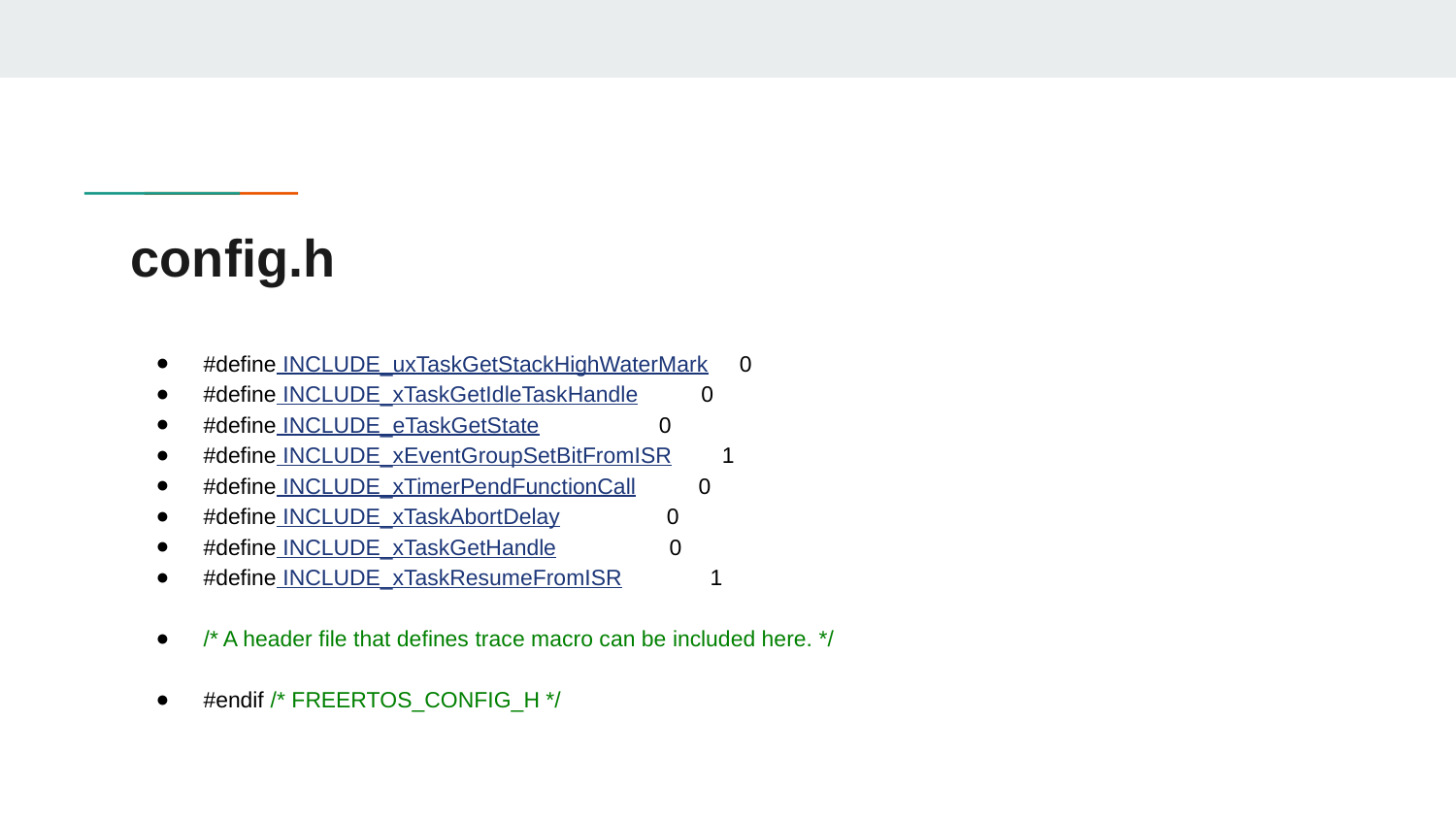

# config.h
#define INCLUDE_uxTaskGetStackHighWaterMark     0
#define INCLUDE_xTaskGetIdleTaskHandle          0
#define INCLUDE_eTaskGetState                   0
#define INCLUDE_xEventGroupSetBitFromISR        1
#define INCLUDE_xTimerPendFunctionCall          0
#define INCLUDE_xTaskAbortDelay                 0
#define INCLUDE_xTaskGetHandle                  0
#define INCLUDE_xTaskResumeFromISR              1

/* A header file that defines trace macro can be included here. */

#endif /* FREERTOS_CONFIG_H */